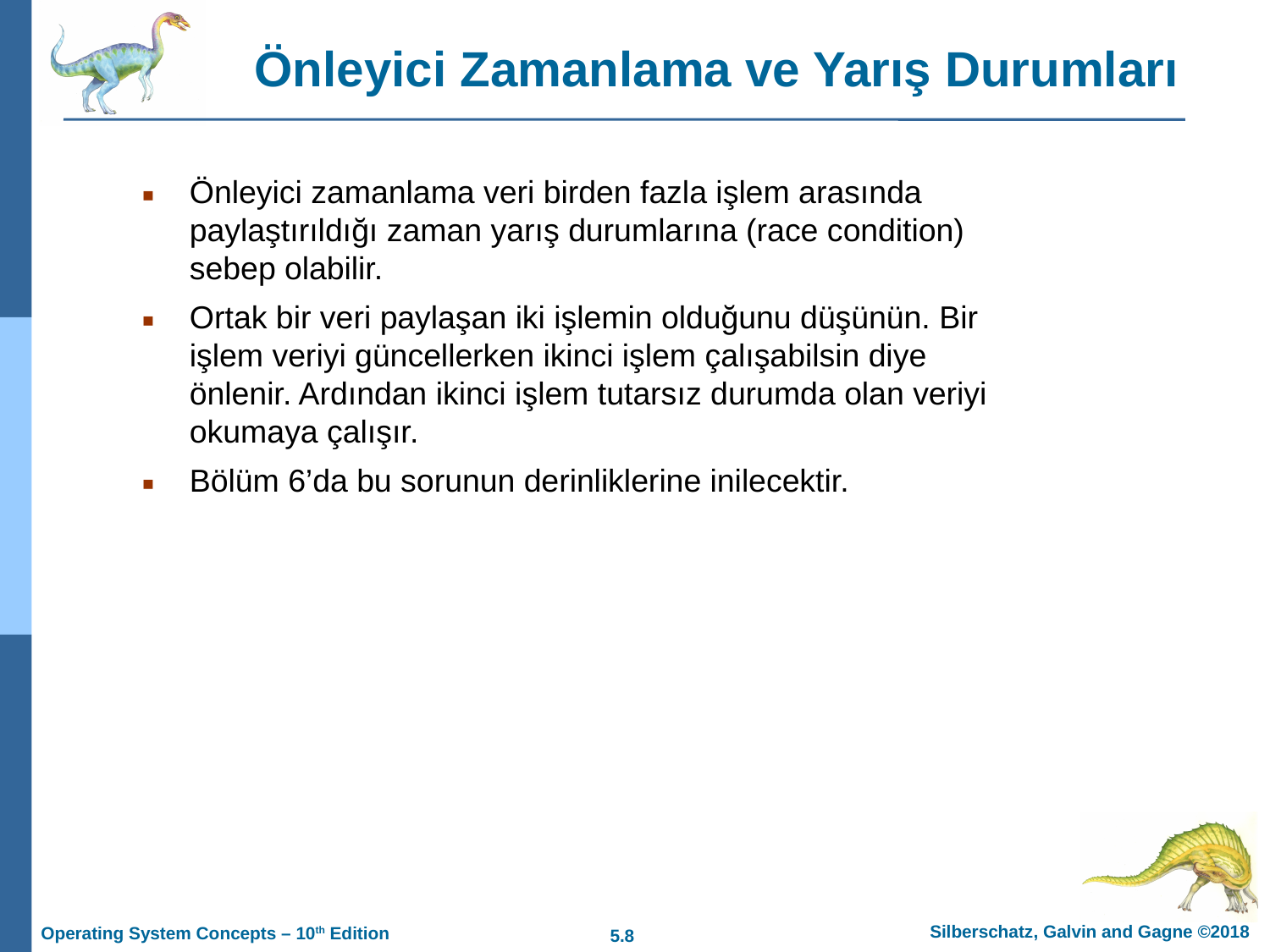

Önleyici Zamanlama ve Yarış Durumları
Önleyici zamanlama veri birden fazla işlem arasında paylaştırıldığı zaman yarış durumlarına (race condition) sebep olabilir.
Ortak bir veri paylaşan iki işlemin olduğunu düşünün. Bir işlem veriyi güncellerken ikinci işlem çalışabilsin diye önlenir. Ardından ikinci işlem tutarsız durumda olan veriyi okumaya çalışır.
Bölüm 6’da bu sorunun derinliklerine inilecektir.